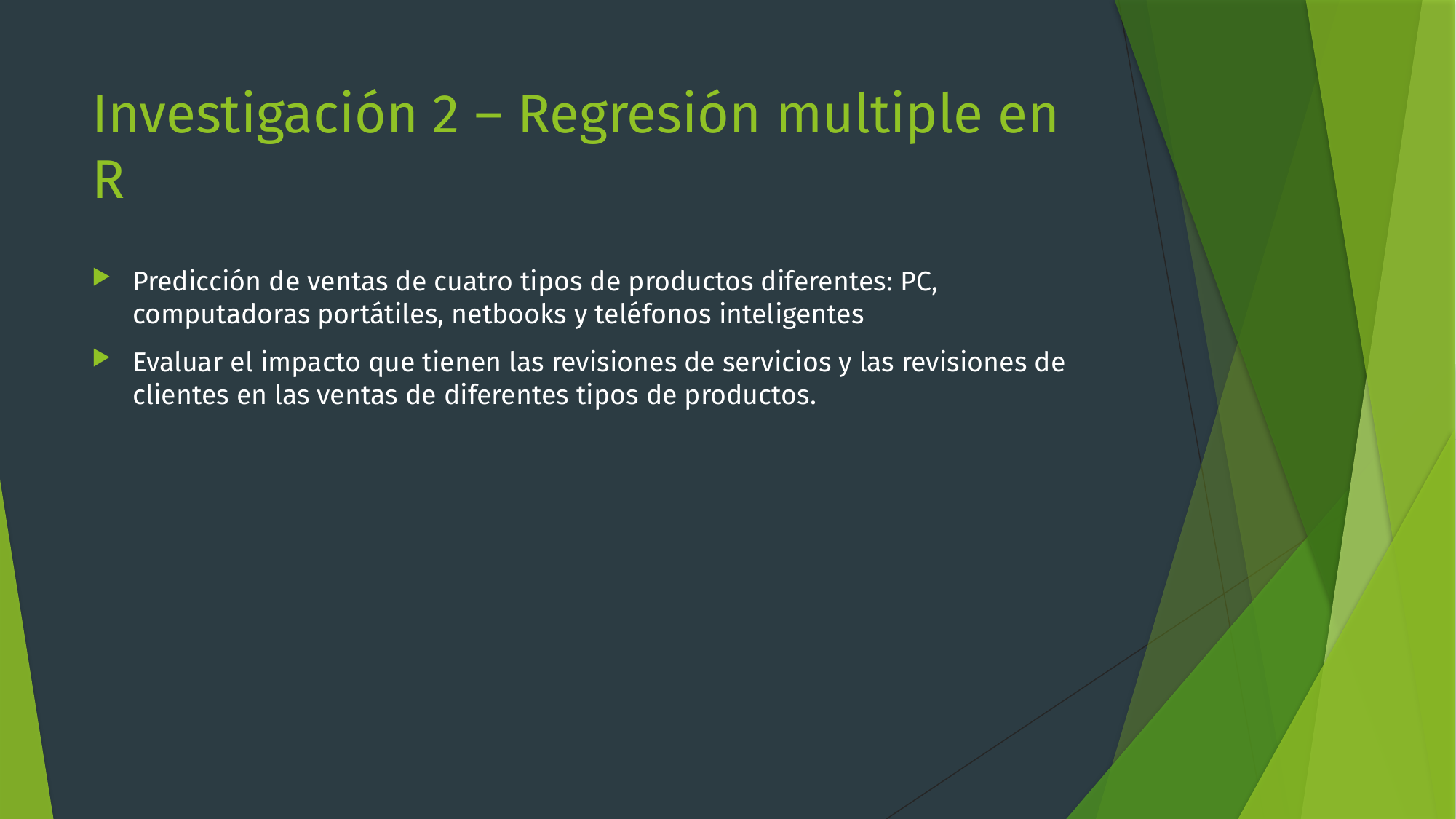

# Investigación 2 – Regresión multiple en R
Predicción de ventas de cuatro tipos de productos diferentes: PC, computadoras portátiles, netbooks y teléfonos inteligentes
Evaluar el impacto que tienen las revisiones de servicios y las revisiones de clientes en las ventas de diferentes tipos de productos.